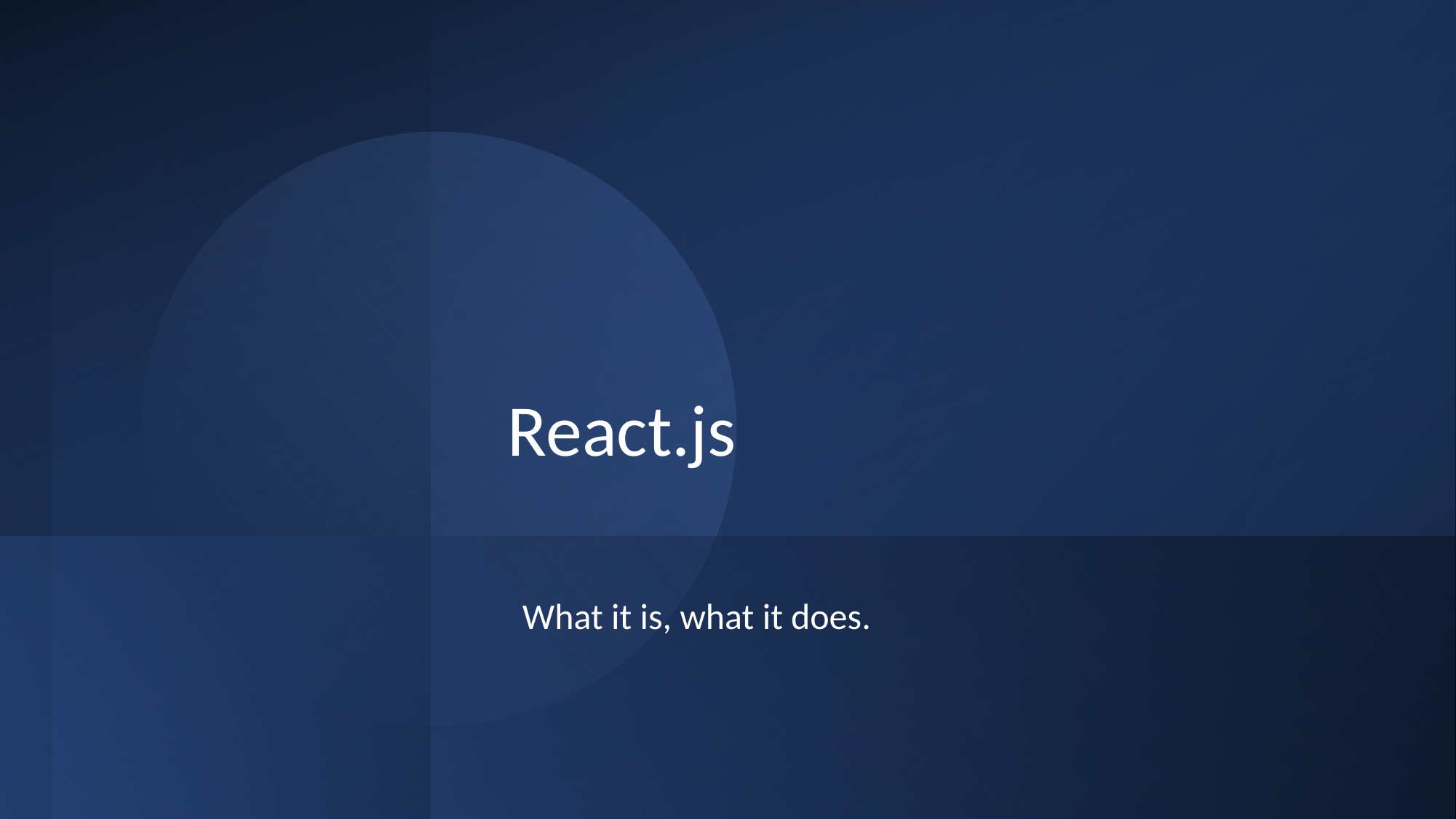

# React.js

What it is, what it does.